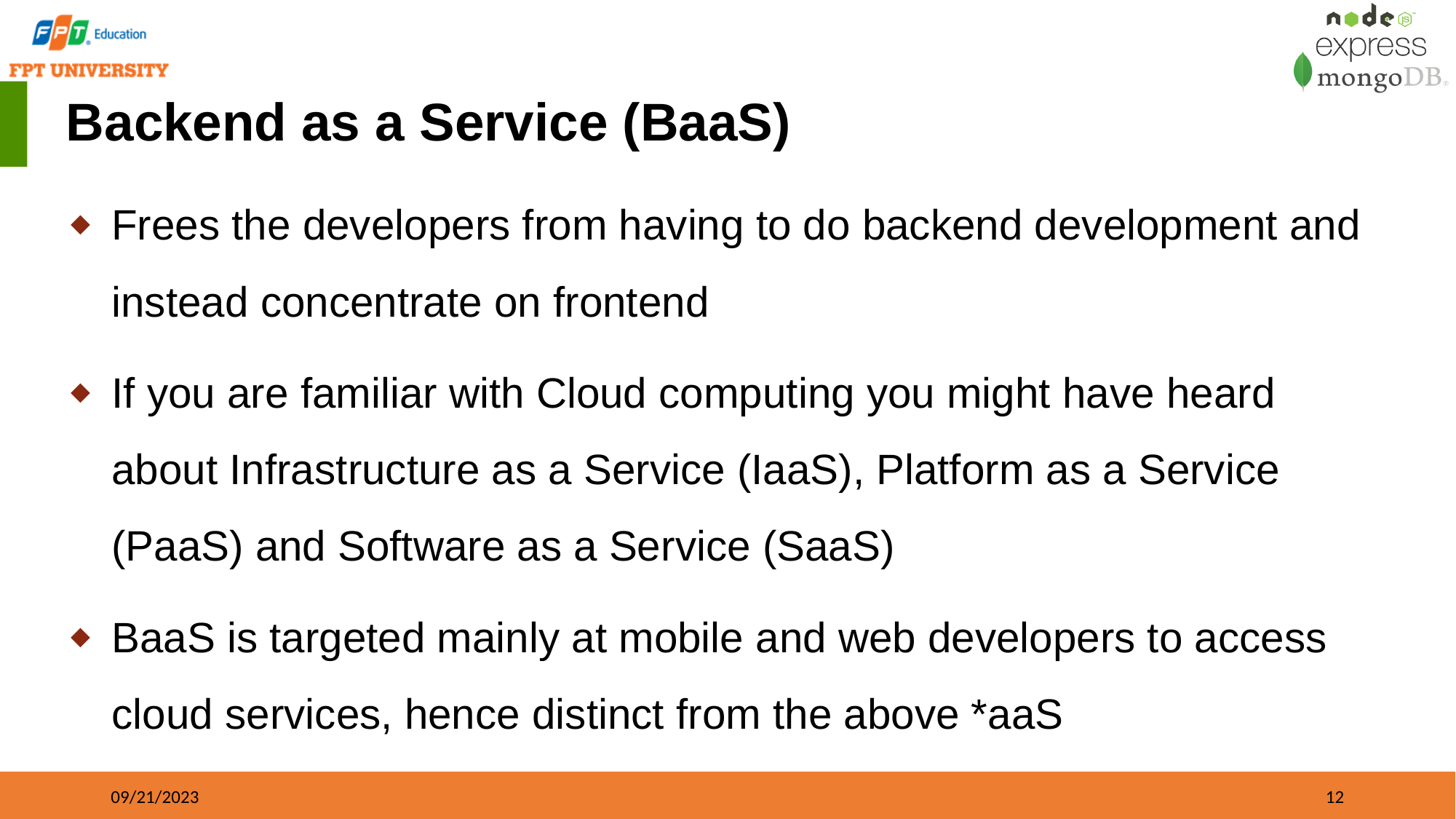

# Backend as a Service (BaaS)
Frees the developers from having to do backend development and instead concentrate on frontend
If you are familiar with Cloud computing you might have heard about Infrastructure as a Service (IaaS), Platform as a Service (PaaS) and Software as a Service (SaaS)
BaaS is targeted mainly at mobile and web developers to access cloud services, hence distinct from the above *aaS
09/21/2023
12